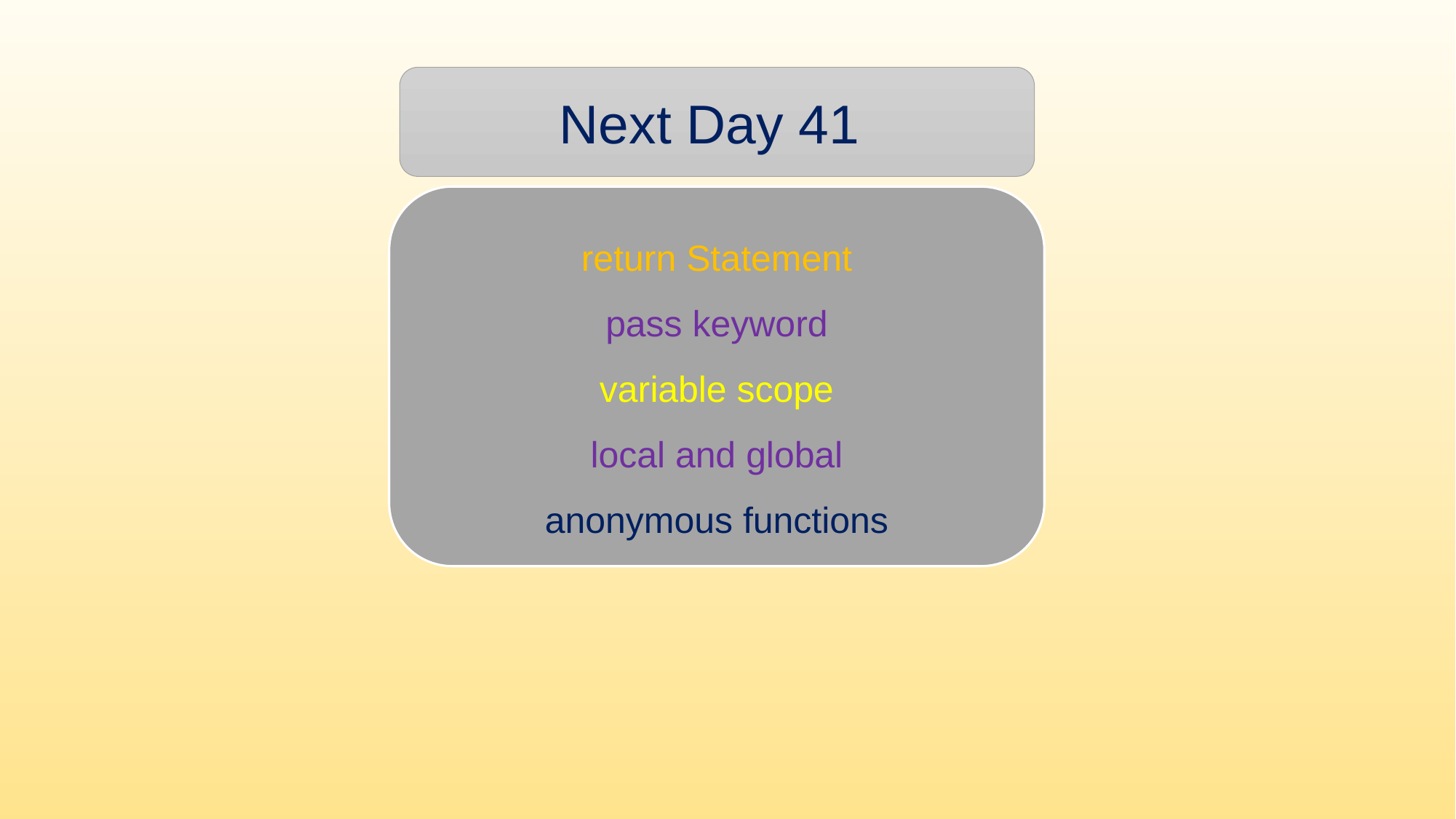

Next Day 41
return Statement
pass keyword
variable scope
local and global
anonymous functions